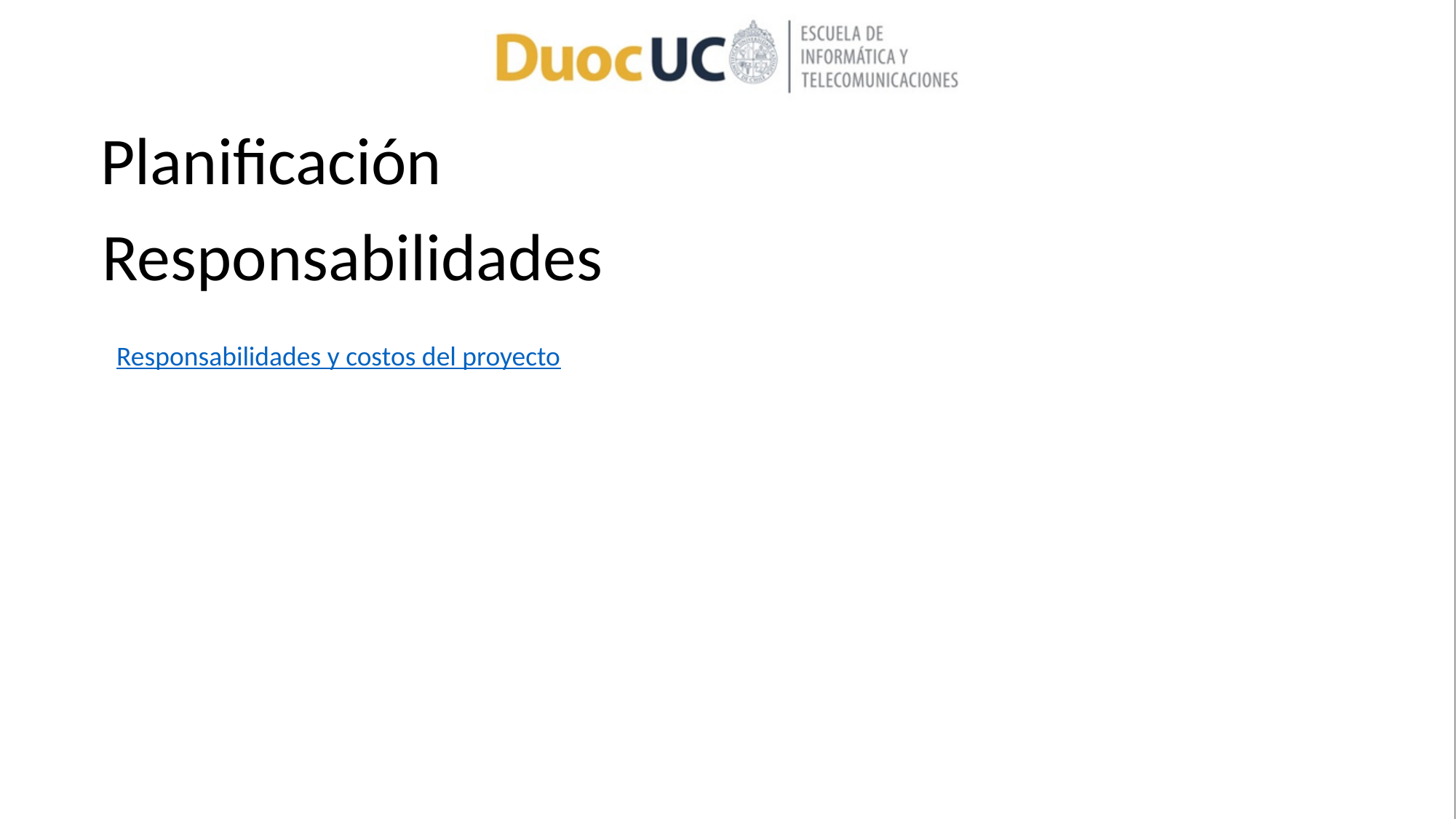

Planificación
# Responsabilidades
Responsabilidades y costos del proyecto